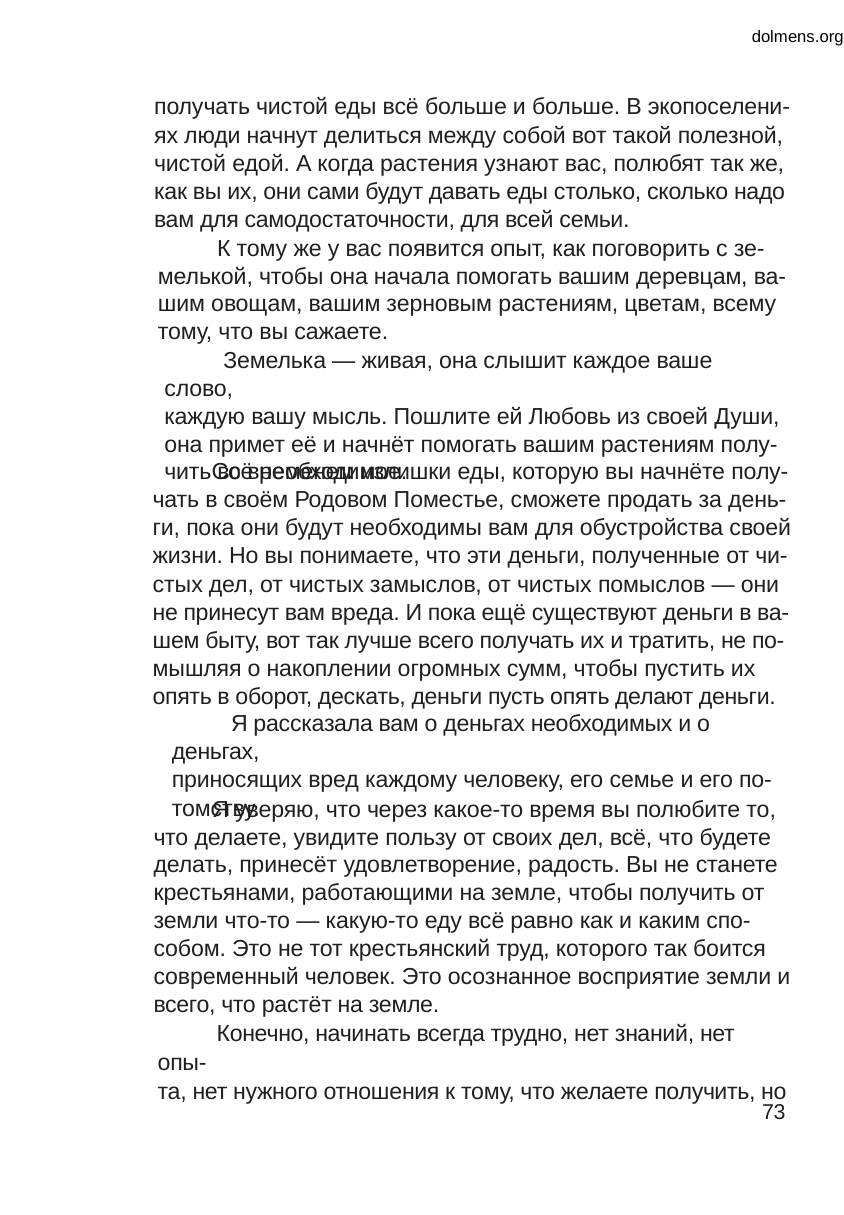

dolmens.org

получать чистой еды всё больше и больше. В экопоселени-
ях люди начнут делиться между собой вот такой полезной,
чистой едой. А когда растения узнают вас, полюбят так же,
как вы их, они сами будут давать еды столько, сколько надо
вам для самодостаточности, для всей семьи.

К тому же у вас появится опыт, как поговорить с зе-
мелькой, чтобы она начала помогать вашим деревцам, ва-
шим овощам, вашим зерновым растениям, цветам, всему
тому, что вы сажаете.

Земелька — живая, она слышит каждое ваше слово,
каждую вашу мысль. Пошлите ей Любовь из своей Души,
она примет её и начнёт помогать вашим растениям полу-
чить всё необходимое.

Со временем излишки еды, которую вы начнёте полу-
чать в своём Родовом Поместье, сможете продать за день-
ги, пока они будут необходимы вам для обустройства своей
жизни. Но вы понимаете, что эти деньги, полученные от чи-
стых дел, от чистых замыслов, от чистых помыслов — они
не принесут вам вреда. И пока ещё существуют деньги в ва-
шем быту, вот так лучше всего получать их и тратить, не по-
мышляя о накоплении огромных сумм, чтобы пустить их
опять в оборот, дескать, деньги пусть опять делают деньги.

Я рассказала вам о деньгах необходимых и о деньгах,
приносящих вред каждому человеку, его семье и его по-
томству.

Я уверяю, что через какое-то время вы полюбите то,
что делаете, увидите пользу от своих дел, всё, что будете
делать, принесёт удовлетворение, радость. Вы не станете
крестьянами, работающими на земле, чтобы получить от
земли что-то — какую-то еду всё равно как и каким спо-
собом. Это не тот крестьянский труд, которого так боится
современный человек. Это осознанное восприятие земли и
всего, что растёт на земле.

Конечно, начинать всегда трудно, нет знаний, нет опы-
та, нет нужного отношения к тому, что желаете получить, но

73